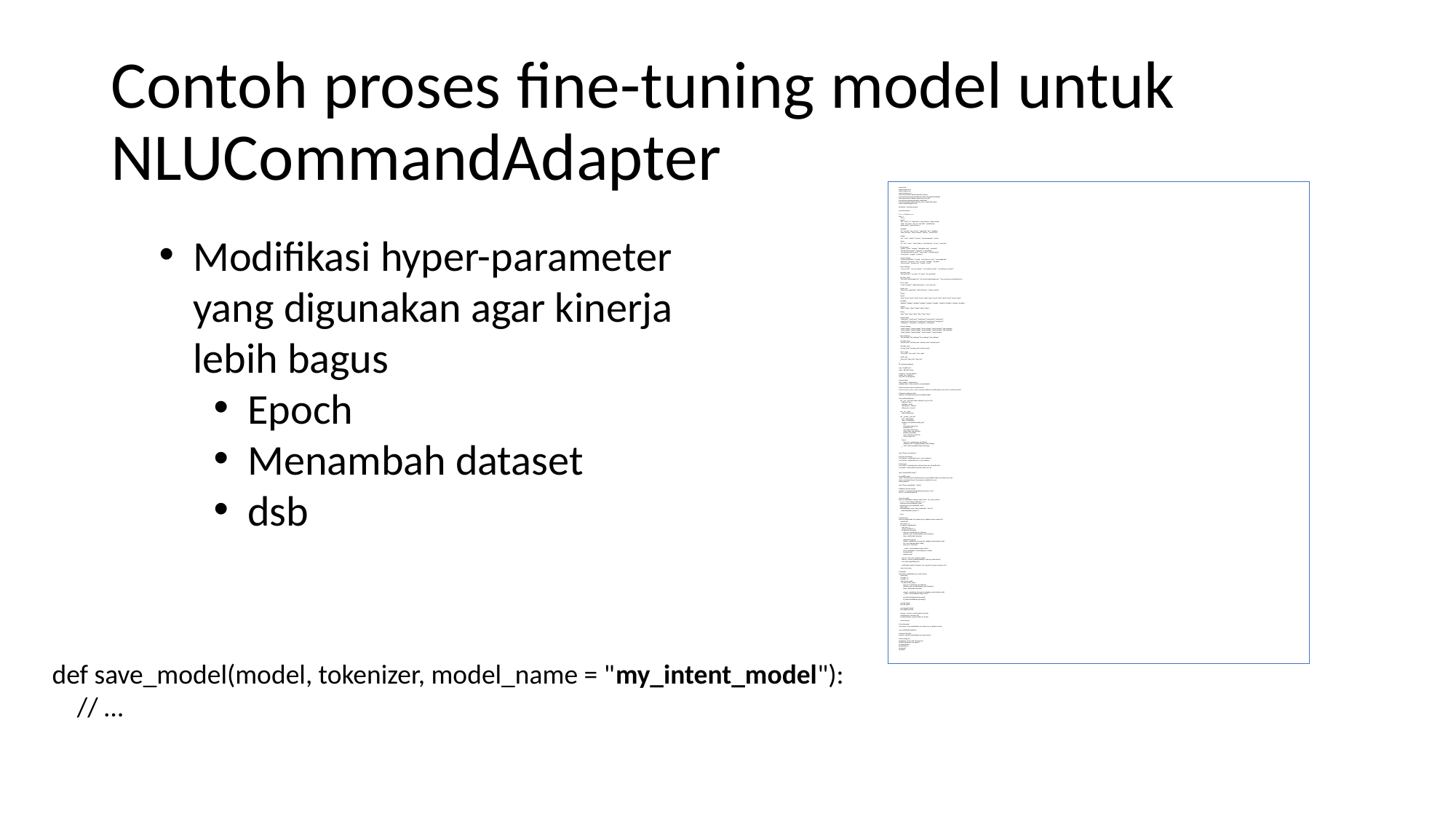

# Contoh proses fine-tuning model untuk NLUCommandAdapter
import torch
import pandas as pd
import numpy as np
import torch.nn as nn
from torch.utils.data import DataLoader, Dataset
from transformers import BertTokenizer, BertForSequenceClassification
from sklearn.model_selection import train_test_split
from sklearn.preprocessing import LabelEncoder
from sklearn.metrics import accuracy_score, classification_report
import matplotlib.pyplot as plt

bertModel = 'bert-base-uncased'

# Load the dataset

# ====== Dataset ======
data = {
    "text": [
    # greet
    "hey", "hello", "hi", "hello there", "good morning", "good evening",
    "moin", "hey there", "let's go", "hey dude", "goodmorning",
    "goodevening", "good afternoon",

    # goodbye
    "cu", "good by", "cee you later", "good night", "bye", "goodbye",
    "have a nice day", "see you around", "bye bye", "see you later",

    # affirm
    "yes", "yeah", "indeed", "of course", "that sounds good", "correct",

    # deny
    "no", "not", "never", "I don't think so", "don't like that", "no way", "not really",

    # mood_great
    "perfect", "great", "amazing", "feeling like a king", "wonderful",
    "I am feeling very good", "I am great", "I am amazing",
    "I am going to save the world", "super stoked", "extremely good",
    "so so perfect", "so good", "so perfect",

    # mood_unhappy
    "my day was horrible", "I am sad", "I don't feel very well", "I am disappointed",
    "super sad", "I'm so sad", "sad", "very sad", "unhappy", "not good",
    "not very good", "extremly sad", "so saad", "so sad",

    # bot_challenge
    "are you a bot?", "are you a human?", "am I talking to a bot?", "am I talking to a human?",

    # provide_name
    "My name is Ali", "I am John", "It's Sarah", "My name Budi",

    # provide_email
    "My email is ali@example.com", "My email is budi@example.com", "You can reach me at john@mail.com",

    # user_regist
    "I want to register", "Registration please", "I am a new user",

    # show_info
    "Show me my registration", "What did I give?", "Review my data"
    ],
    "label": [
    # greet
    "greet","greet","greet","greet","greet","greet","greet","greet","greet","greet","greet","greet","greet",

    # goodbye
    "goodbye","goodbye","goodbye","goodbye","goodbye","goodbye","goodbye","goodbye","goodbye","goodbye",

    # affirm
    "affirm","affirm","affirm","affirm","affirm","affirm",

    # deny
    "deny","deny","deny","deny","deny","deny","deny",

    # mood_great
    "mood_great","mood_great","mood_great","mood_great","mood_great",
    "mood_great","mood_great","mood_great","mood_great","mood_great",
    "mood_great","mood_great","mood_great","mood_great",

    # mood_unhappy
    "mood_unhappy","mood_unhappy","mood_unhappy","mood_unhappy","mood_unhappy",
    "mood_unhappy","mood_unhappy","mood_unhappy","mood_unhappy","mood_unhappy",
    "mood_unhappy","mood_unhappy","mood_unhappy","mood_unhappy",

    # bot_challenge
    "bot_challenge","bot_challenge","bot_challenge","bot_challenge",

    # provide_name
    "provide_name","provide_name","provide_name","provide_name",

    # provide_email
    "provide_email","provide_email","provide_email",

    # user_regist
    "user_regist","user_regist","user_regist",

    # show_info
    "show_info","show_info","show_info"
    ]
}
df = pd.DataFrame(data)

texts = list(df["text"])
labels = df["label"].values

categories = np.unique(labels)
sample_size = len(texts)
num_class = len(categories)

# Encode labels
label_encoder = LabelEncoder()
encoded_labels = label_encoder.fit_transform(labels)

# Split the dataset into train and test sets
X_train, X_test, y_train, y_test = train_test_split(texts, encoded_labels, test_size=0.3, random_state=42)

# Tokenizer and Dataset Class
tokenizer = BertTokenizer.from_pretrained(bertModel)

class myDataset(Dataset):
    def __init__(self, texts, labels, tokenizer, max_len=512):
        self.texts = texts
        self.labels = labels
        self.tokenizer = tokenizer
        self.max_len = max_len

    def __len__(self):
        return len(self.texts)

    def __getitem__(self, idx):
        text = self.texts[idx]
        label = self.labels[idx]
        encoding = self.tokenizer.encode_plus(
            text,
            add_special_tokens=True,
            truncation=True,
            max_length=self.max_len,
            return_token_type_ids=False,
            padding='max_length',
            return_attention_mask=True,
            return_tensors='pt'
        )
        return {
            'input_ids': encoding['input_ids'].flatten(),
            'attention_mask': encoding['attention_mask'].flatten(),
            'label': torch.tensor(label, dtype=torch.long)
        }

print ("Prepare the datasets")

# Prepare the datasets
train_dataset = myDataset(X_train, y_train, tokenizer)
test_dataset = myDataset(X_test, y_test, tokenizer)

# DataLoader
train_loader = DataLoader(train_dataset, batch_size=16, shuffle=True)
test_loader = DataLoader(test_dataset, batch_size=16)

print ("Load the BERT model")

# Load BERT model
model = BertForSequenceClassification.from_pretrained(bertModel, num_labels=num_class)
device = torch.device('cuda' if torch.cuda.is_available() else 'cpu')
model.to(device)

print ("Device yang dipakai: ", device)

# Optimizer and loss function
optimizer = torch.optim.Adam(model.parameters(), lr=2e-5)
loss_fn = nn.CrossEntropyLoss()

# save the model
def save_model(model, tokenizer, model_name = "my_intent_model"):
   # ======  Save Model and Tokenizer ======
   model.save_pretrained(model_name)
   tokenizer.save_pretrained(model_name)
   import pickle
   with open(model_name+"/label_encoder.pkl", "wb") as f:
       pickle.dump(label_encoder, f)

   return

# Training loop
def train_model(model, train_loader, loss_fn, optimizer, device, epochs=10):
    model.train()
    train_losses = []
    for epoch in range(epochs):
        total_loss = 0
        correct_predictions = 0
        for batch in train_loader:
            input_ids = batch['input_ids'].to(device)
            attention_mask = batch['attention_mask'].to(device)
            labels = batch['label'].to(device)

            optimizer.zero_grad()
            outputs = model(input_ids=input_ids, attention_mask=attention_mask)
            loss = loss_fn(outputs.logits, labels)
            total_loss += loss.item()

            _, preds = torch.max(outputs.logits, dim=1)
            correct_predictions += torch.sum(preds == labels)
            loss.backward()
            optimizer.step()

        avg_loss = total_loss / len(train_loader)
        accuracy = correct_predictions.double() / len(train_loader.dataset)
        train_losses.append(avg_loss)

        print(f'Epoch {epoch+1}/{epochs}, Loss: {avg_loss}, Accuracy: {accuracy:.4f}')

    return train_losses

# Evaluation
def evaluate_model(model, test_loader, device):
    model.eval()
    all_preds = []
    all_labels = []
    with torch.no_grad():
        for batch in test_loader:
            input_ids = batch['input_ids'].to(device)
            attention_mask = batch['attention_mask'].to(device)
            labels = batch['label'].to(device)

            outputs = model(input_ids=input_ids, attention_mask=attention_mask)
            _, preds = torch.max(outputs.logits, dim=1)

            all_preds.extend(preds.cpu().numpy())
            all_labels.extend(labels.cpu().numpy())

    print (all_labels)
    print (all_preds)

    print (type(all_labels))
    print (type(all_preds))

    accuracy = accuracy_score(all_labels, all_preds)
    print(f'Accuracy: {accuracy:.4f}')
    print(classification_report(all_labels, all_preds))

    return accuracy

# Train the model
train_losses = train_model(model, train_loader, loss_fn, optimizer, device)

save_model(model, tokenizer)

# Evaluate the model
accuracy = evaluate_model(model, test_loader, device)

# Plot training loss
plt.plot(train_losses, label='Training loss')
plt.title('Training Loss over Epochs')
plt.xlabel('Epochs')
plt.ylabel('Loss')
plt.legend()
plt.show()

Modifikasi hyper-parameter yang digunakan agar kinerja lebih bagus
Epoch
Menambah dataset
dsb
def save_model(model, tokenizer, model_name = "my_intent_model"):
    // …